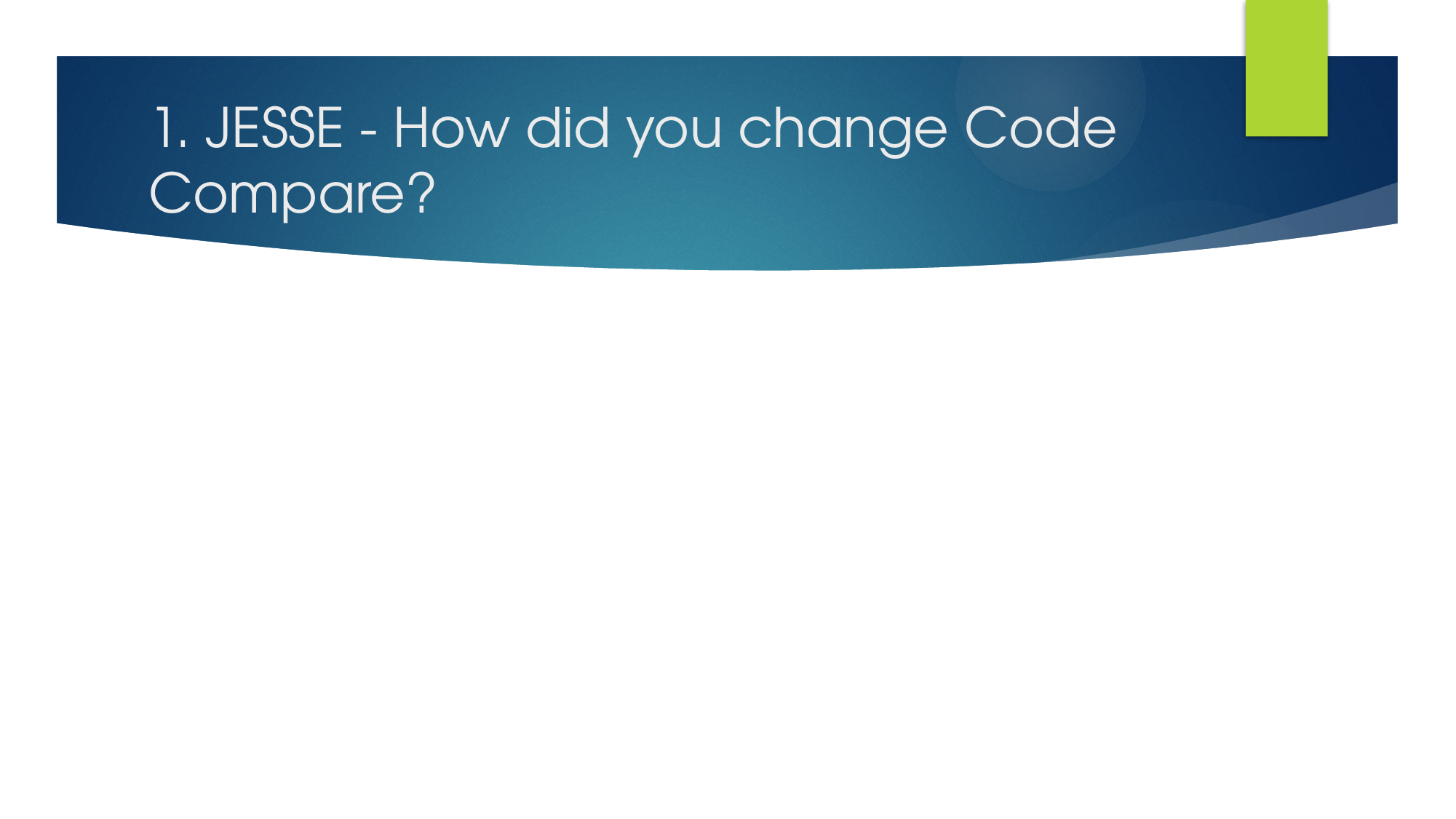

# 1. JESSE - How did you change Code Compare?